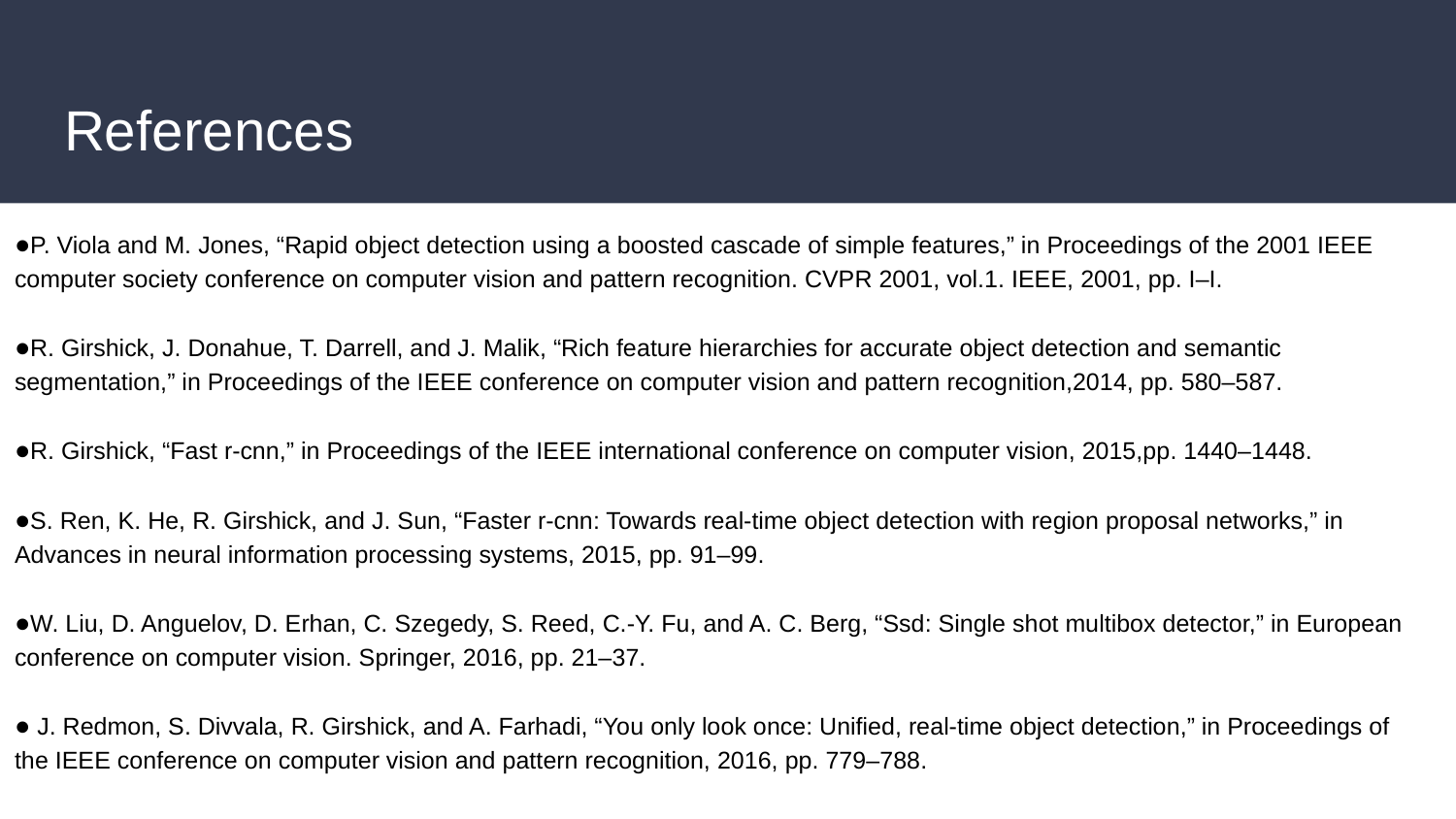

# References
●P. Viola and M. Jones, “Rapid object detection using a boosted cascade of simple features,” in Proceedings of the 2001 IEEE computer society conference on computer vision and pattern recognition. CVPR 2001, vol.1. IEEE, 2001, pp. I–I.

●R. Girshick, J. Donahue, T. Darrell, and J. Malik, “Rich feature hierarchies for accurate object detection and semantic segmentation,” in Proceedings of the IEEE conference on computer vision and pattern recognition,2014, pp. 580–587.

●R. Girshick, “Fast r-cnn,” in Proceedings of the IEEE international conference on computer vision, 2015,pp. 1440–1448.

●S. Ren, K. He, R. Girshick, and J. Sun, “Faster r-cnn: Towards real-time object detection with region proposal networks,” in Advances in neural information processing systems, 2015, pp. 91–99.

●W. Liu, D. Anguelov, D. Erhan, C. Szegedy, S. Reed, C.-Y. Fu, and A. C. Berg, “Ssd: Single shot multibox detector,” in European conference on computer vision. Springer, 2016, pp. 21–37.

● J. Redmon, S. Divvala, R. Girshick, and A. Farhadi, “You only look once: Uniﬁed, real-time object detection,” in Proceedings of the IEEE conference on computer vision and pattern recognition, 2016, pp. 779–788.